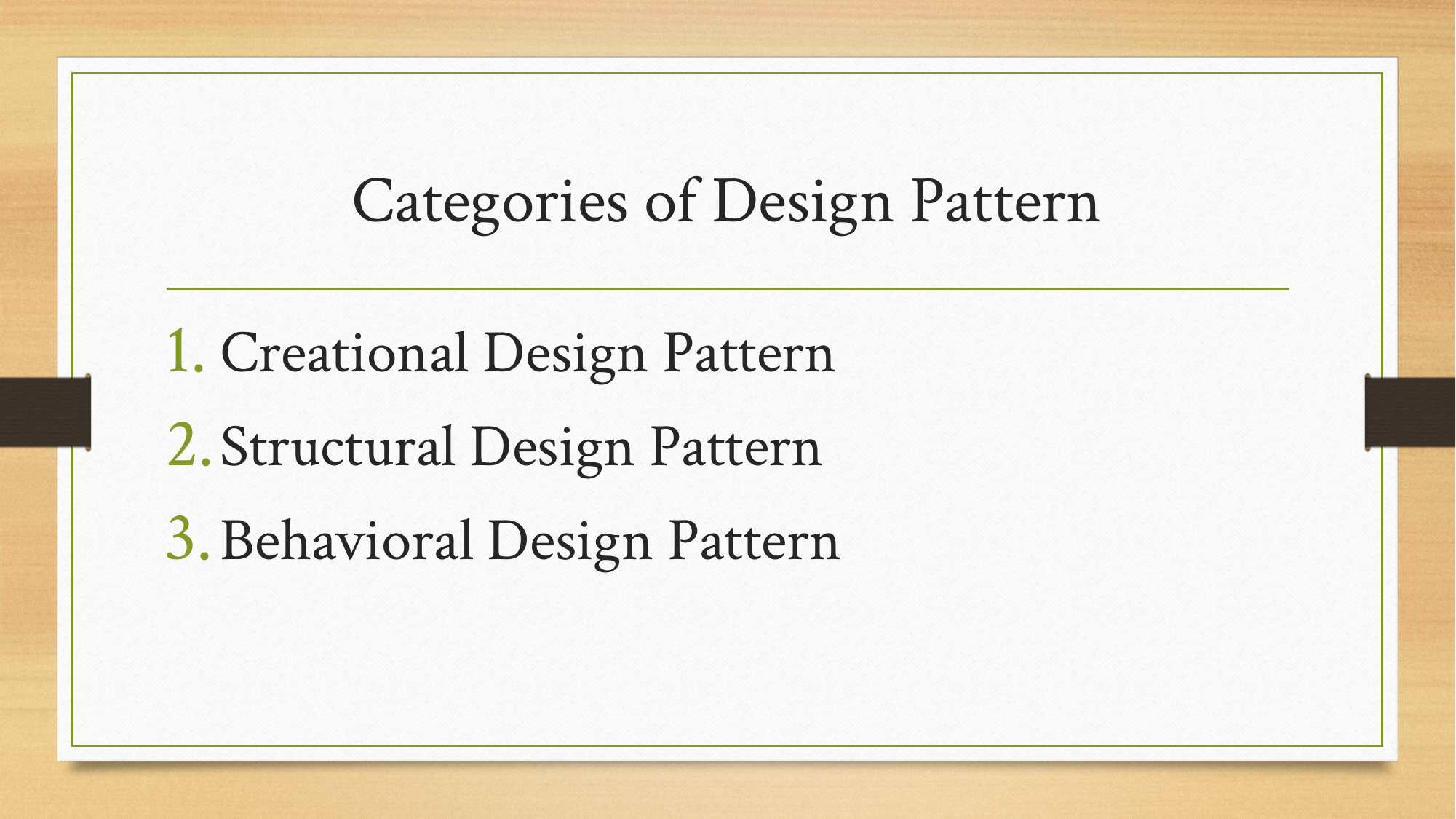

# Categories of Design Pattern
Creational Design Pattern
Structural Design Pattern
Behavioral Design Pattern